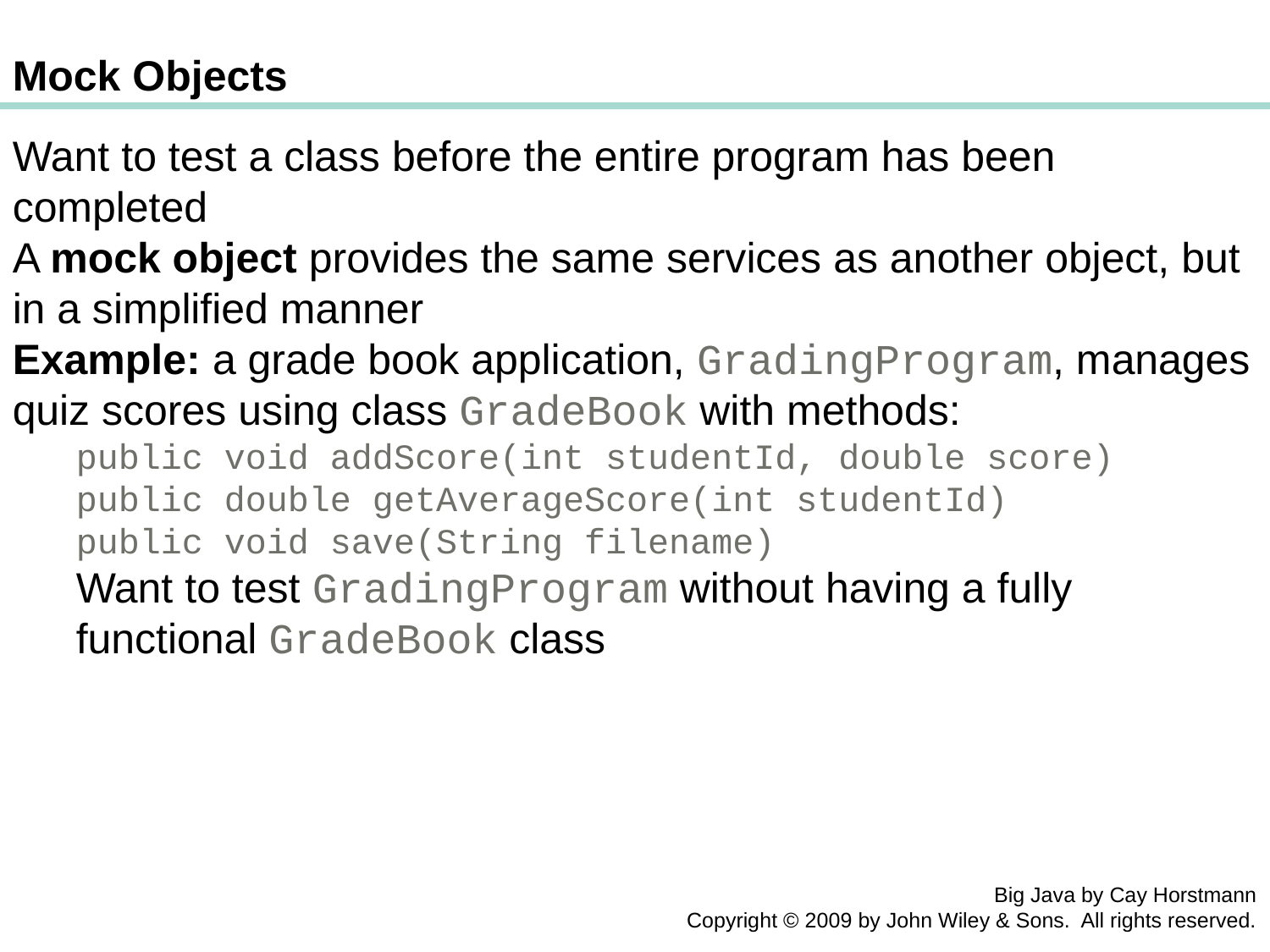

Mock Objects
Want to test a class before the entire program has been completed
A mock object provides the same services as another object, but in a simplified manner
Example: a grade book application, GradingProgram, manages quiz scores using class GradeBook with methods:
public void addScore(int studentId, double score)
public double getAverageScore(int studentId)
public void save(String filename)
Want to test GradingProgram without having a fully functional GradeBook class

Big Java by Cay Horstmann
Copyright © 2009 by John Wiley & Sons.  All rights reserved.